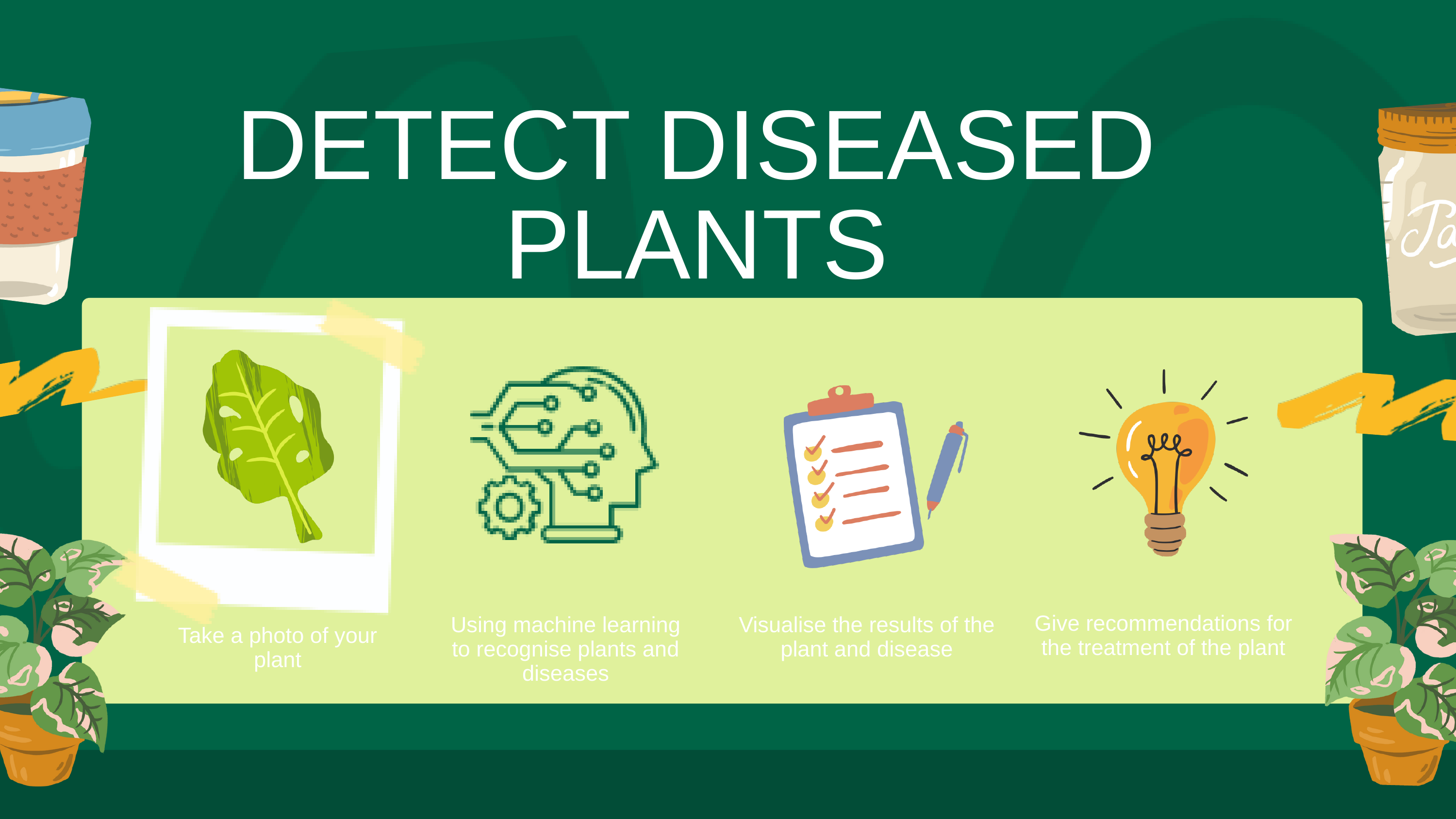

DETECT DISEASED PLANTS

Give recommendations for the treatment of the plant
Using machine learning to recognise plants and diseases
Visualise the results of the plant and disease
Take a photo of your plant